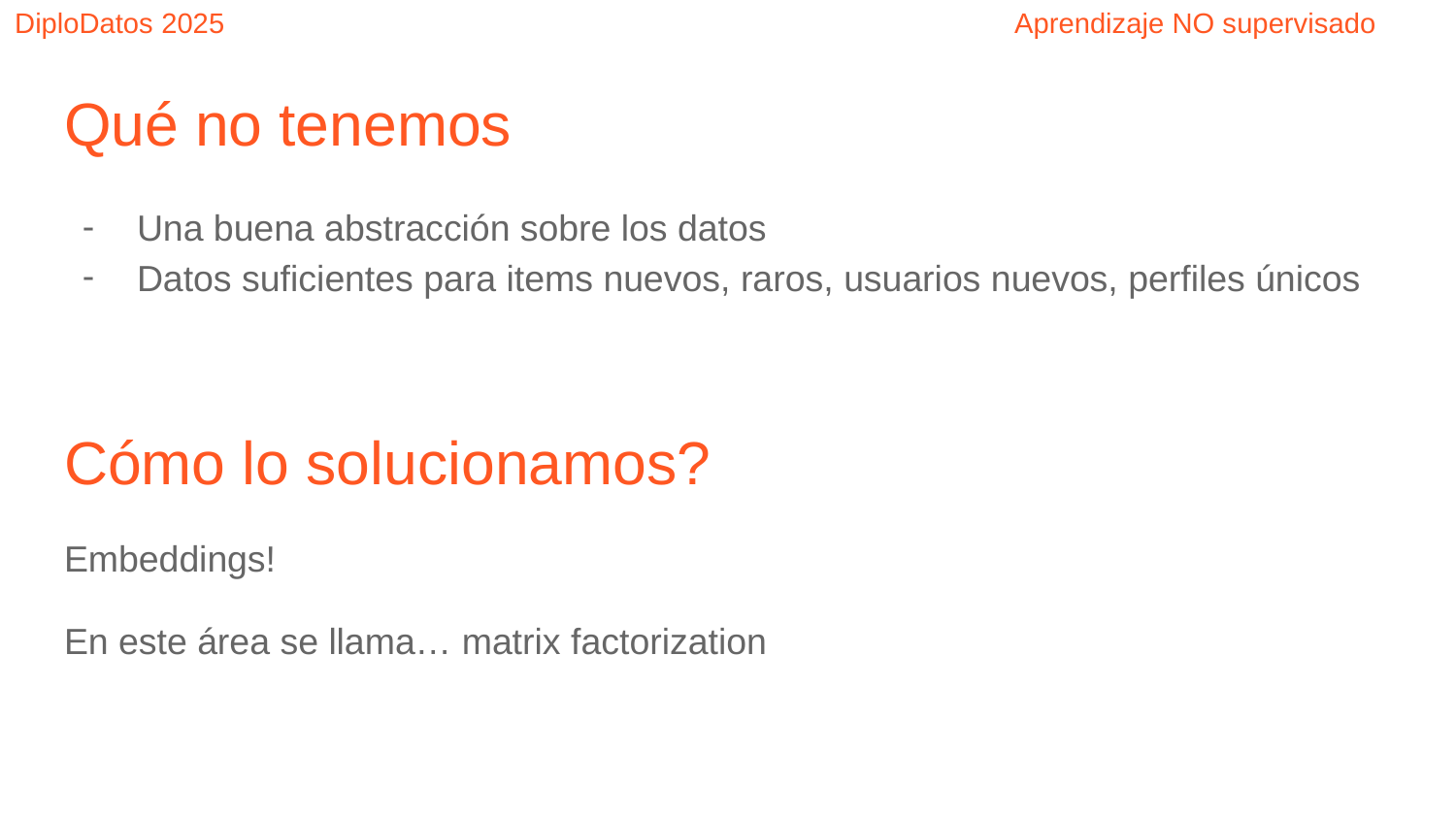

Qué no tenemos
Una buena abstracción sobre los datos
Datos suficientes para items nuevos, raros, usuarios nuevos, perfiles únicos

Cómo lo solucionamos?
Embeddings!
En este área se llama… matrix factorization